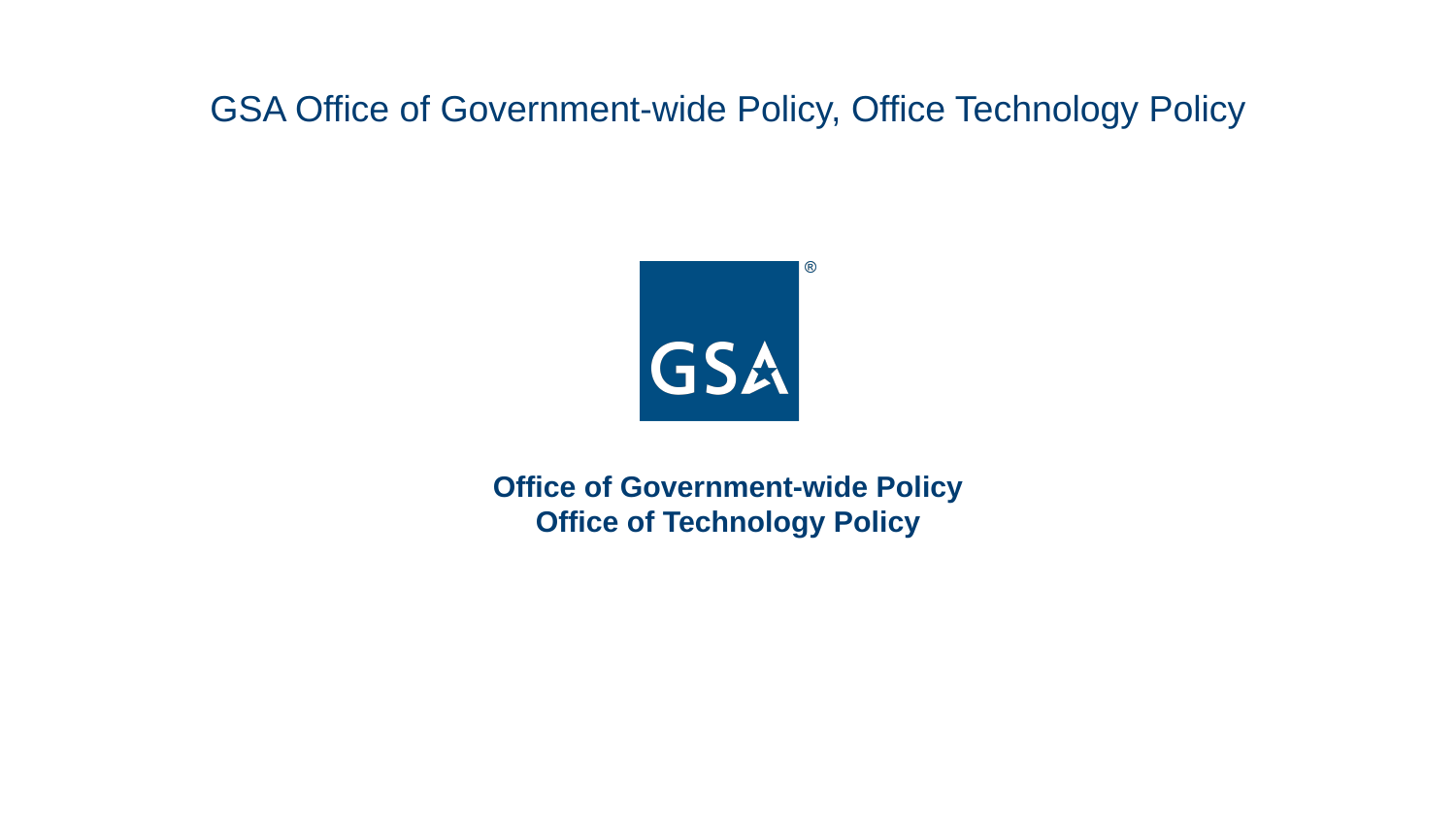

GSA Office of Government-wide Policy, Office Technology Policy